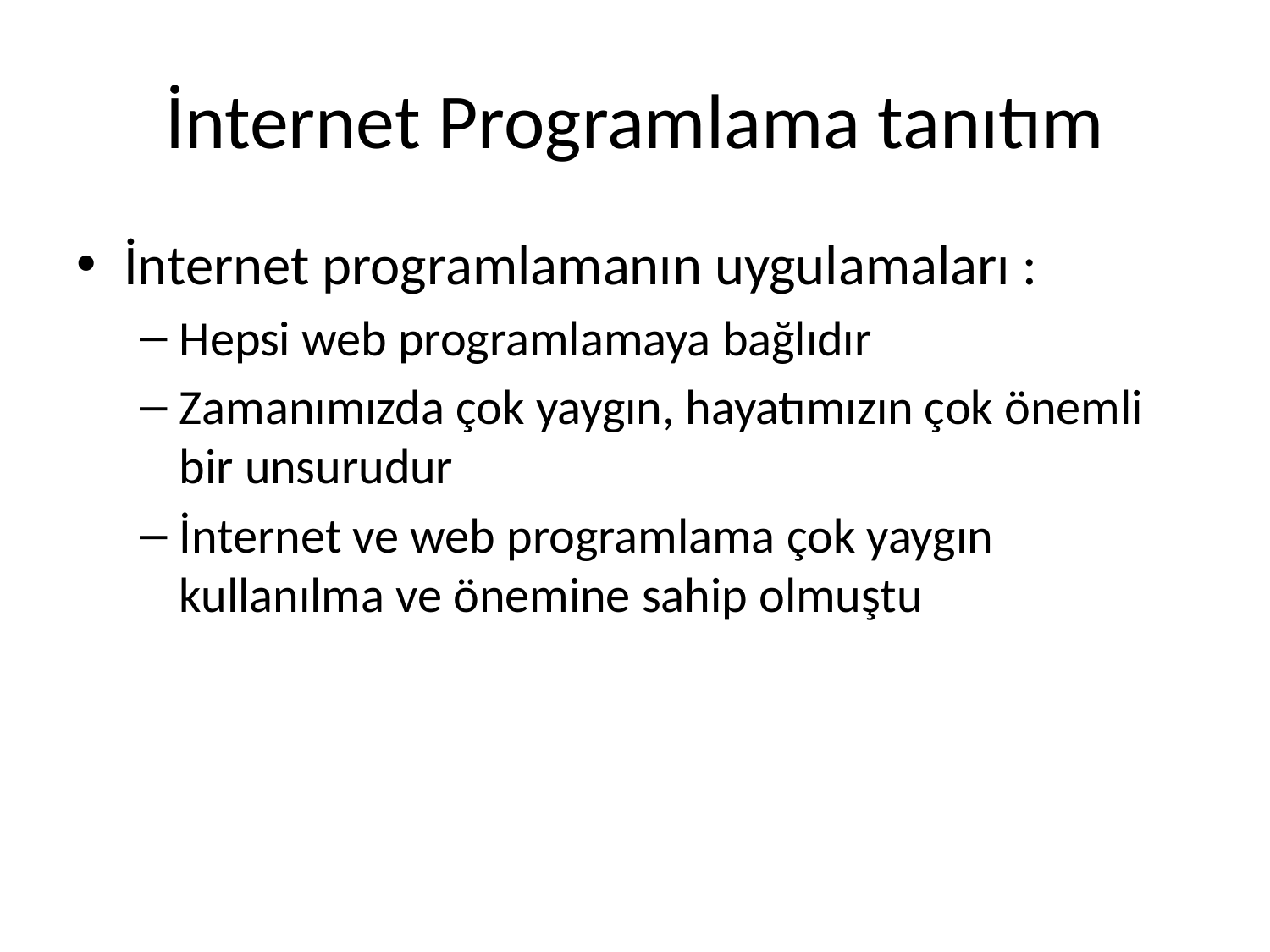

# İnternet Programlama tanıtım
İnternet programlamanın uygulamaları :
Hepsi web programlamaya bağlıdır
Zamanımızda çok yaygın, hayatımızın çok önemli bir unsurudur
İnternet ve web programlama çok yaygın kullanılma ve önemine sahip olmuştu